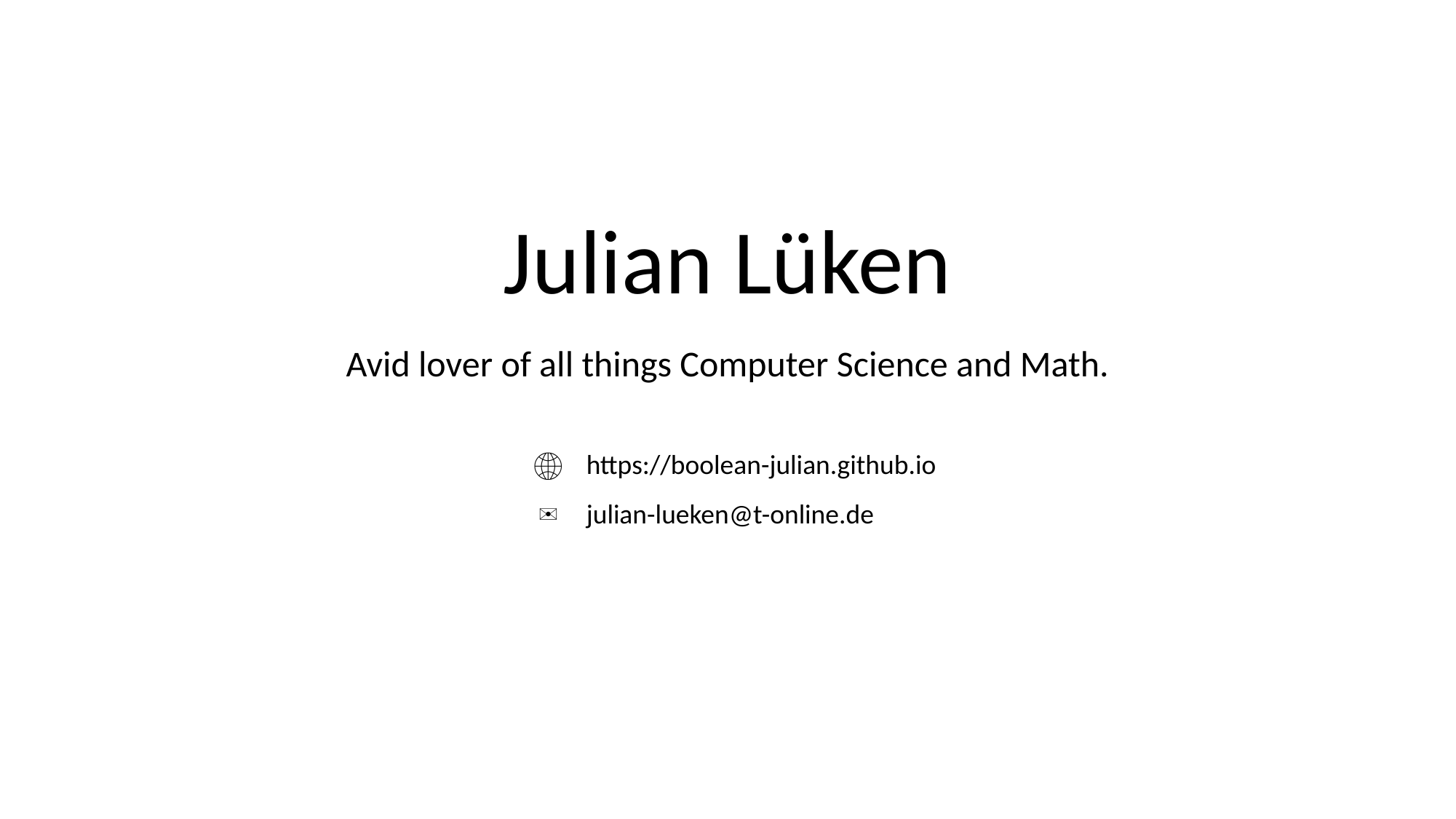

# Julian Lüken
Avid lover of all things Computer Science and Math.
| 🌐 | https://boolean-julian.github.io |
| --- | --- |
| ✉ | julian-lueken@t-online.de |